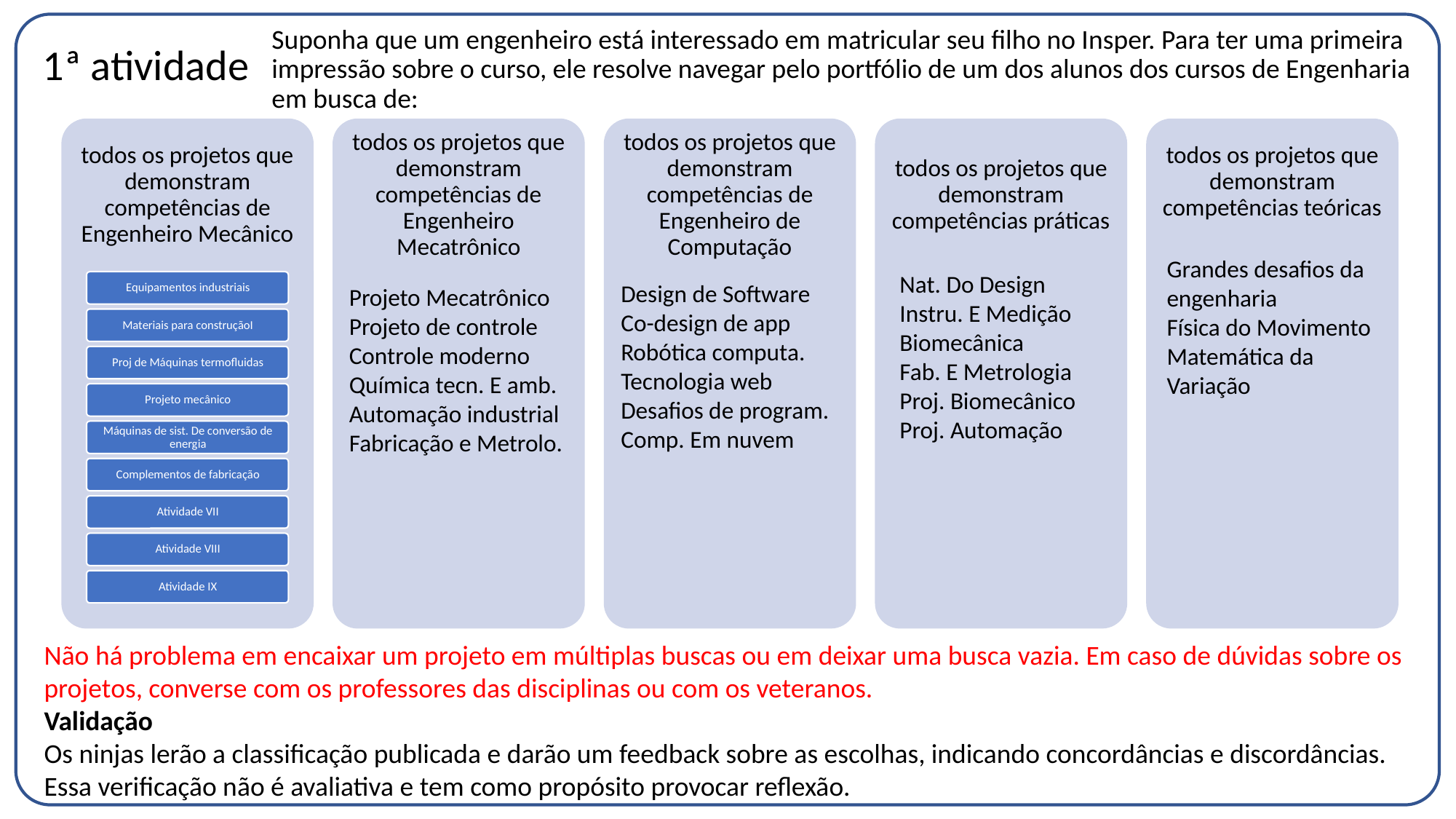

# 1ª atividade
Suponha que um engenheiro está interessado em matricular seu filho no Insper. Para ter uma primeira impressão sobre o curso, ele resolve navegar pelo portfólio de um dos alunos dos cursos de Engenharia em busca de:
todos os projetos que demonstram competências de Engenheiro Mecânico
Equipamentos industriais
Materiais para construçãoI
Proj de Máquinas termofluidas
Projeto mecânico
Máquinas de sist. De conversão de energia
Complementos de fabricação
Atividade VII
Atividade VIII
Atividade IX
todos os projetos que demonstram competências de Engenheiro Mecatrônico
todos os projetos que demonstram competências de Engenheiro de Computação
todos os projetos que demonstram competências práticas
todos os projetos que demonstram competências teóricas
Grandes desafios da engenharia
Física do Movimento
Matemática da Variação
Nat. Do Design
Instru. E Medição
Biomecânica
Fab. E Metrologia
Proj. Biomecânico
Proj. Automação
Design de Software
Co-design de app
Robótica computa.
Tecnologia web
Desafios de program.
Comp. Em nuvem

Projeto Mecatrônico
Projeto de controle
Controle moderno
Química tecn. E amb.
Automação industrial
Fabricação e Metrolo.
Não há problema em encaixar um projeto em múltiplas buscas ou em deixar uma busca vazia. Em caso de dúvidas sobre os projetos, converse com os professores das disciplinas ou com os veteranos.
Validação
Os ninjas lerão a classificação publicada e darão um feedback sobre as escolhas, indicando concordâncias e discordâncias. Essa verificação não é avaliativa e tem como propósito provocar reflexão.